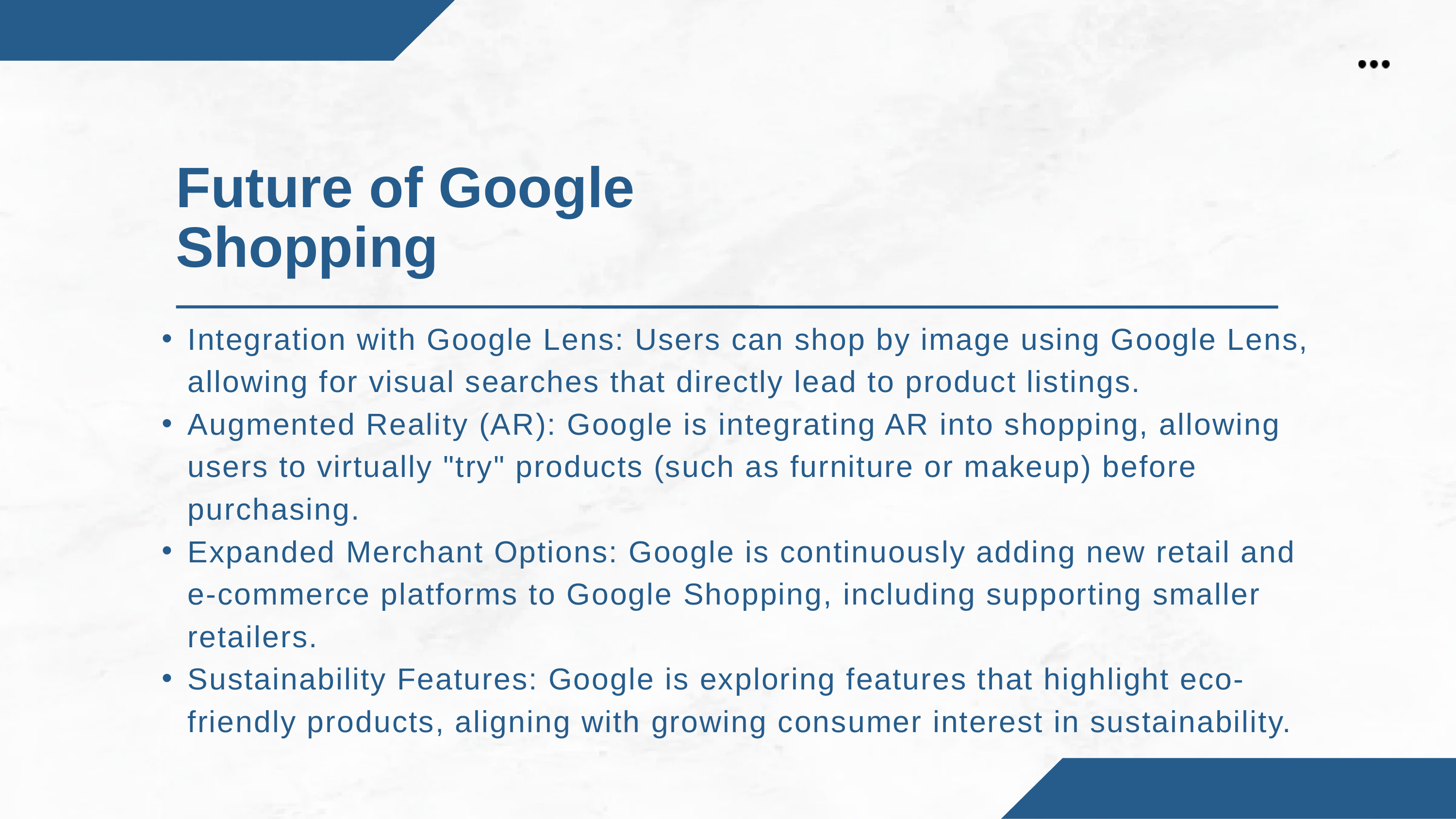

Future of Google Shopping

Integration with Google Lens: Users can shop by image using Google Lens, allowing for visual searches that directly lead to product listings.
Augmented Reality (AR): Google is integrating AR into shopping, allowing users to virtually "try" products (such as furniture or makeup) before purchasing.
Expanded Merchant Options: Google is continuously adding new retail and e-commerce platforms to Google Shopping, including supporting smaller retailers.
Sustainability Features: Google is exploring features that highlight eco-friendly products, aligning with growing consumer interest in sustainability.